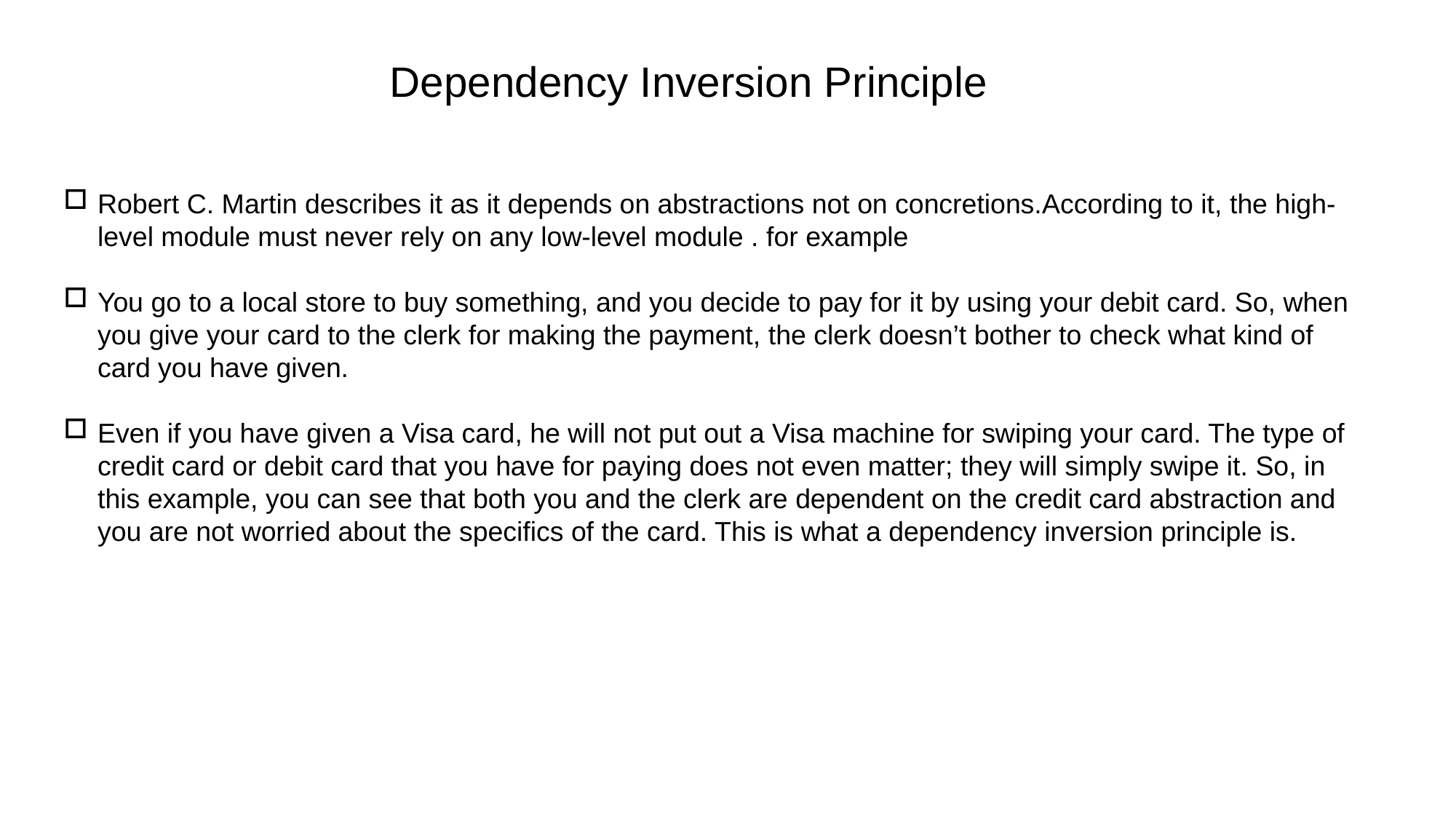

Dependency Inversion Principle
Robert C. Martin describes it as it depends on abstractions not on concretions.According to it, the high-level module must never rely on any low-level module . for example

You go to a local store to buy something, and you decide to pay for it by using your debit card. So, when you give your card to the clerk for making the payment, the clerk doesn’t bother to check what kind of card you have given.

Even if you have given a Visa card, he will not put out a Visa machine for swiping your card. The type of credit card or debit card that you have for paying does not even matter; they will simply swipe it. So, in this example, you can see that both you and the clerk are dependent on the credit card abstraction and you are not worried about the specifics of the card. This is what a dependency inversion principle is.